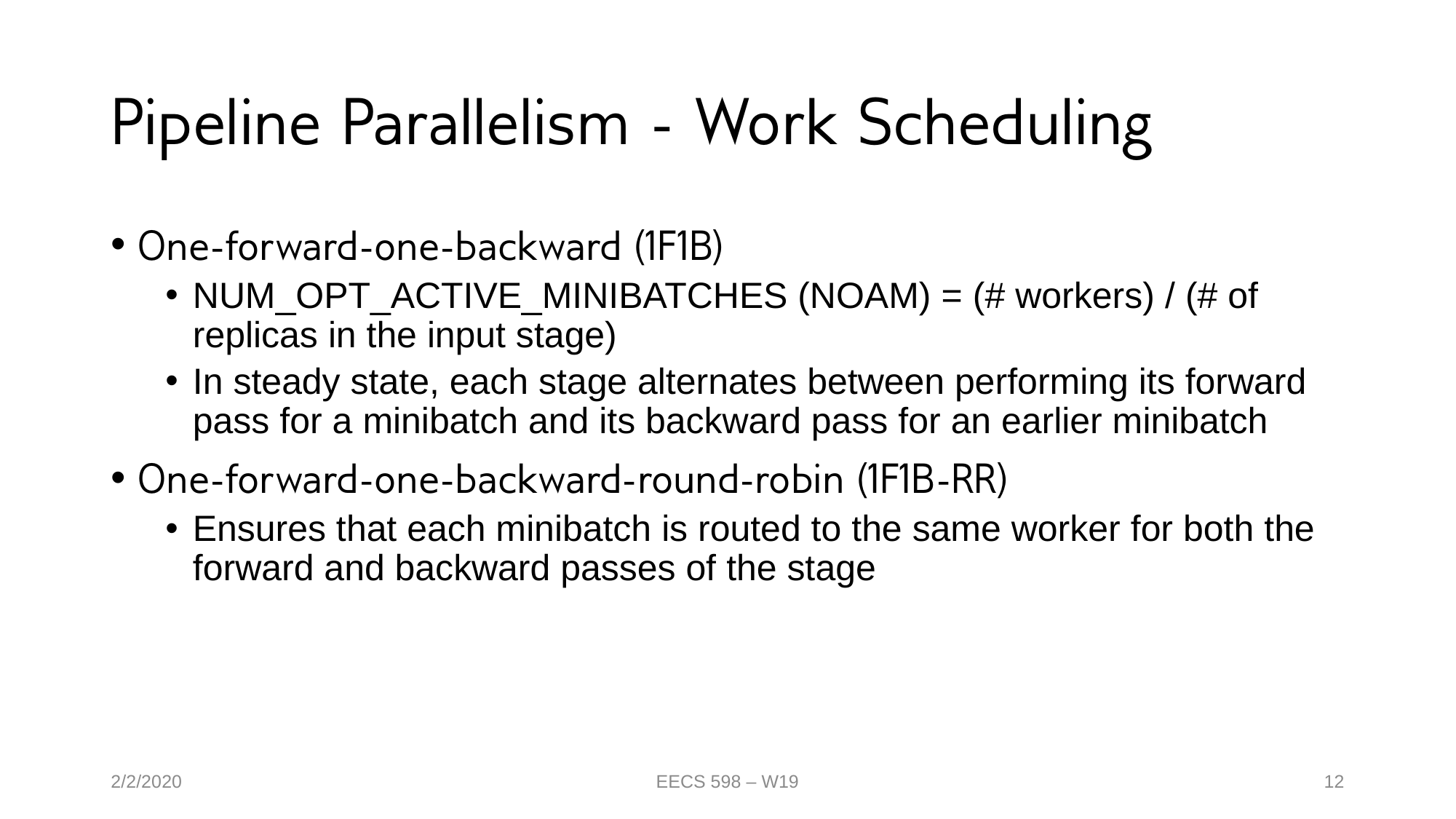

# Pipeline Parallelism - Work Scheduling
One-forward-one-backward (1F1B)
NUM_OPT_ACTIVE_MINIBATCHES (NOAM) = (# workers) / (# of replicas in the input stage)
In steady state, each stage alternates between performing its forward pass for a minibatch and its backward pass for an earlier minibatch
One-forward-one-backward-round-robin (1F1B-RR)
Ensures that each minibatch is routed to the same worker for both the forward and backward passes of the stage
2/2/2020
EECS 598 – W19
12